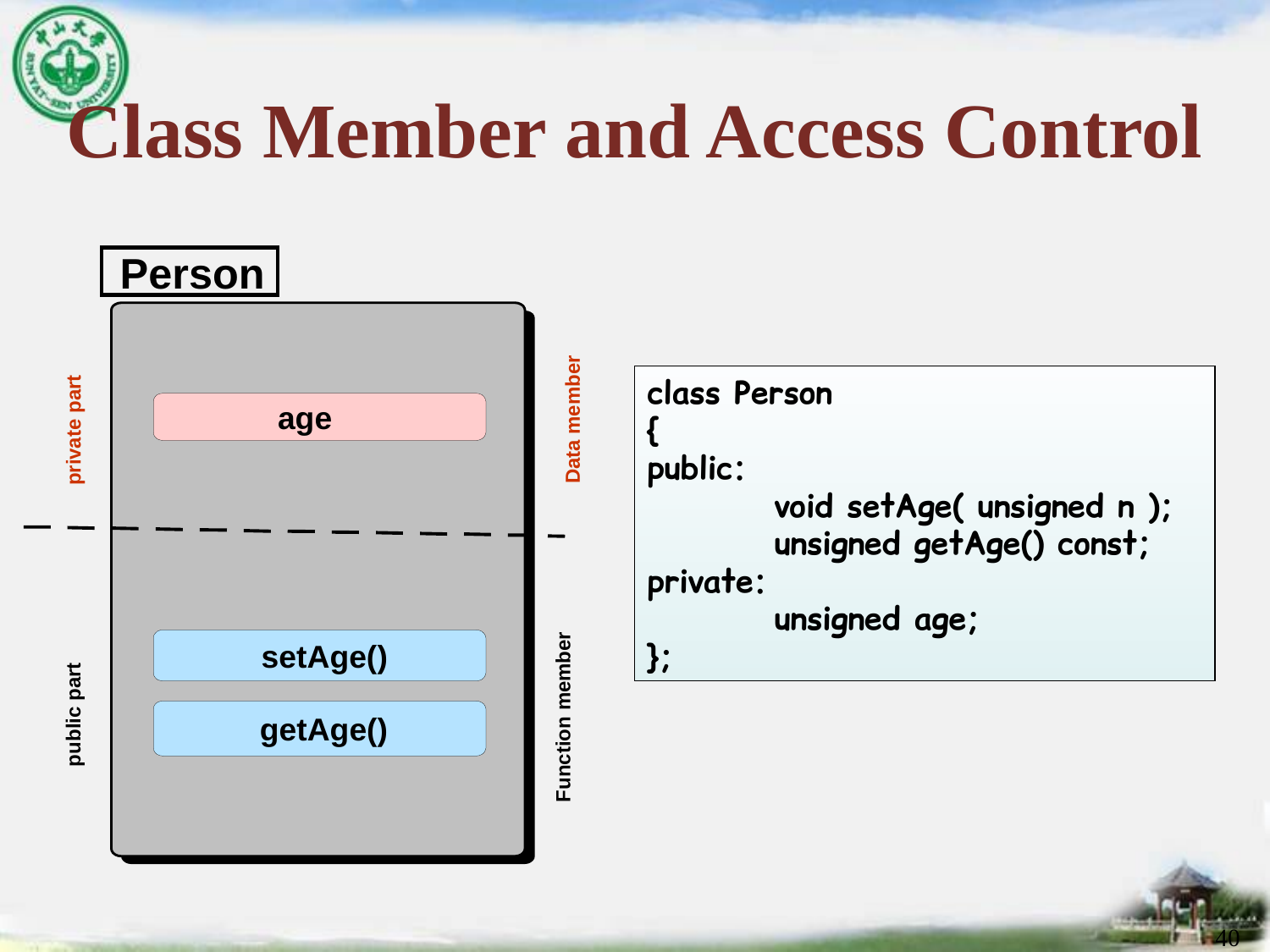

# Class Member and Access Control
Person

class Person
{
public:
	void setAge( unsigned n );
	unsigned getAge() const;
private:
	unsigned age;
};

age
Data member
private part

setAge()

public part
Function member
getAge()
40